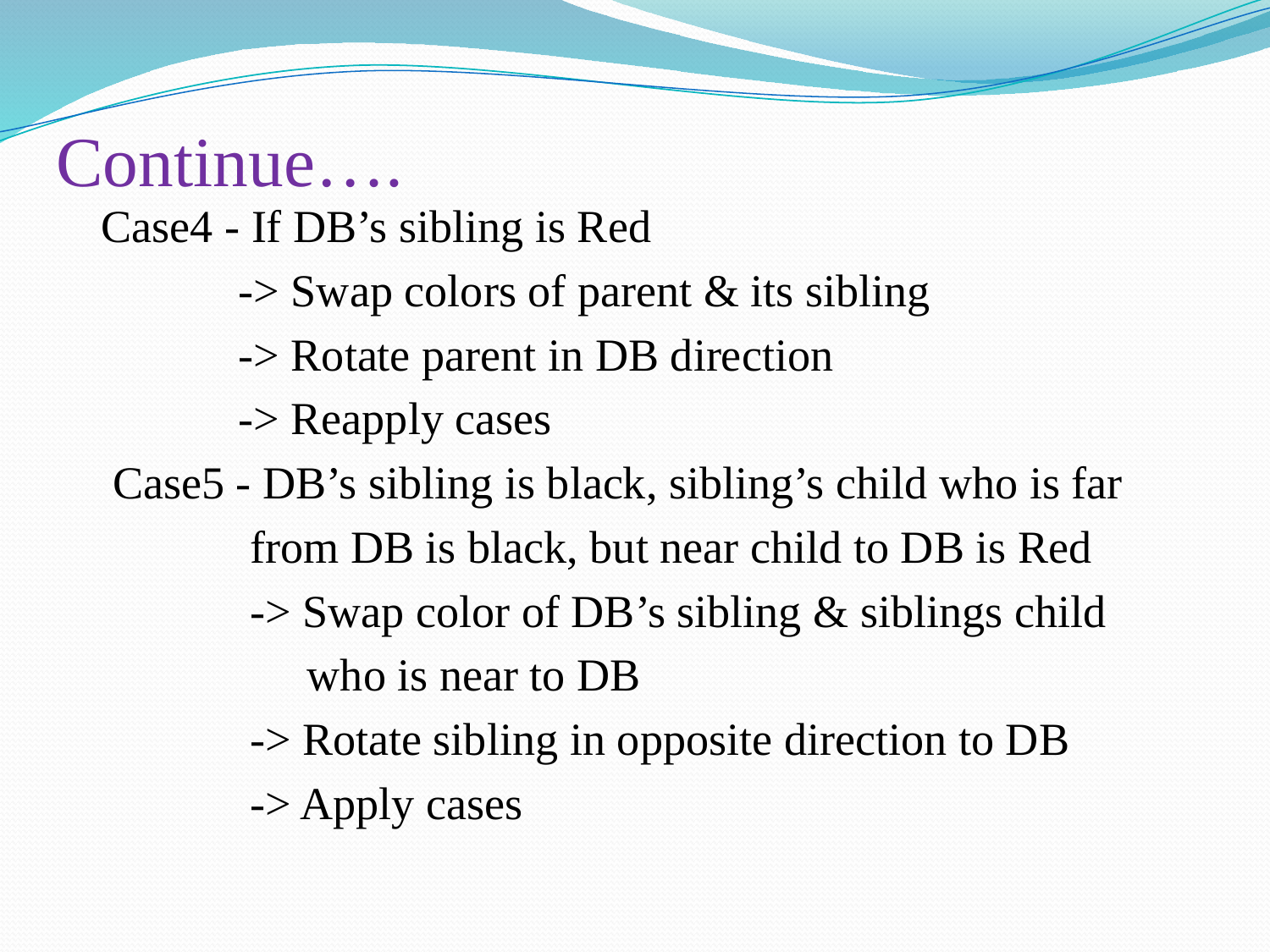

# Continue….
     Case4 - If DB’s sibling is Red
                 -> Swap colors of parent & its sibling
                 -> Rotate parent in DB direction
                 -> Reapply cases
      Case5 - DB’s sibling is black, sibling’s child who is far
                  from DB is black, but near child to DB is Red
                  -> Swap color of DB’s sibling & siblings child
                       who is near to DB
                  -> Rotate sibling in opposite direction to DB
                  -> Apply cases